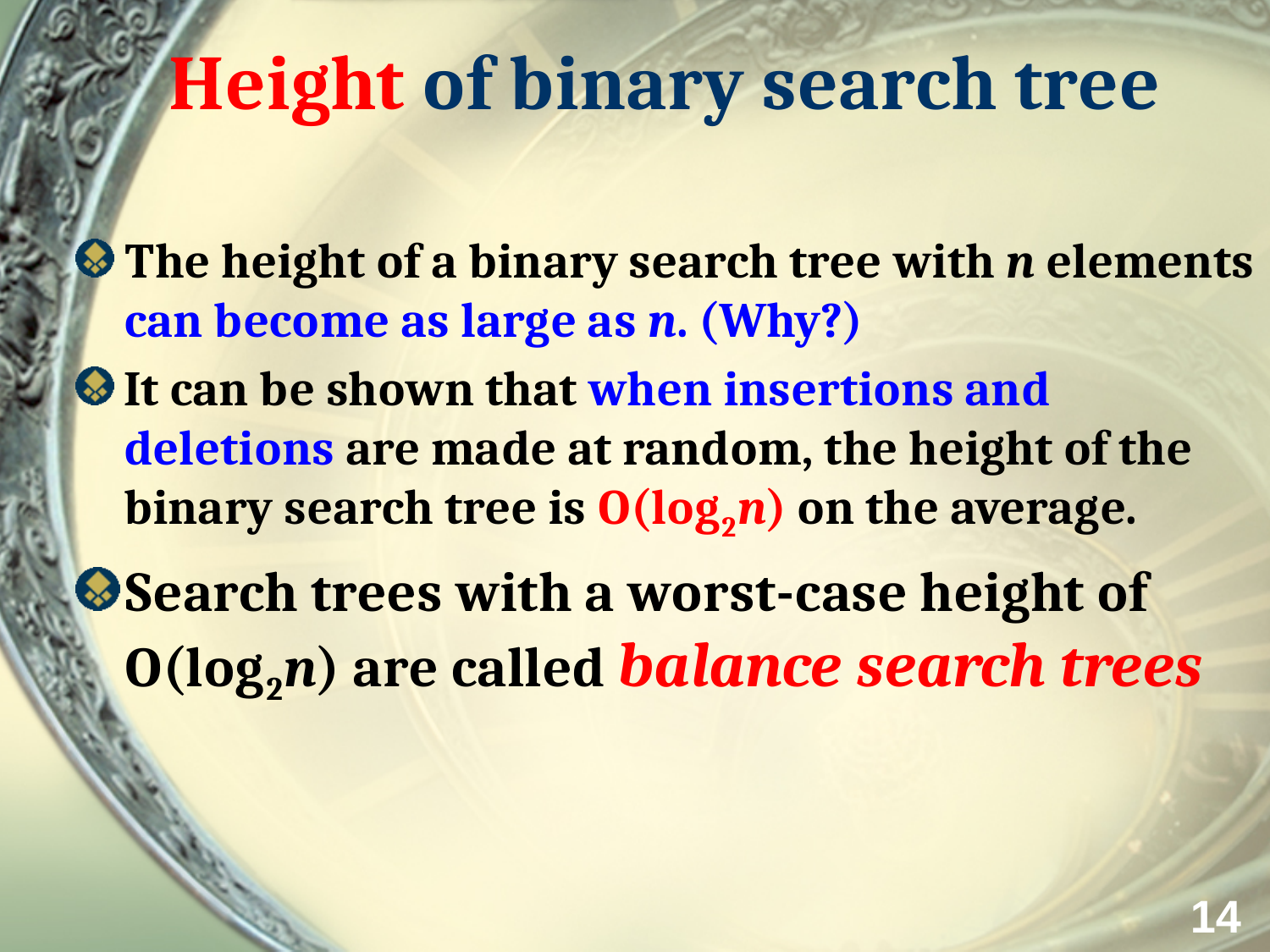

# Height of binary search tree
The height of a binary search tree with n elements can become as large as n. (Why?)
It can be shown that when insertions and deletions are made at random, the height of the binary search tree is O(log2n) on the average.
Search trees with a worst-case height of O(log2n) are called balance search trees
14